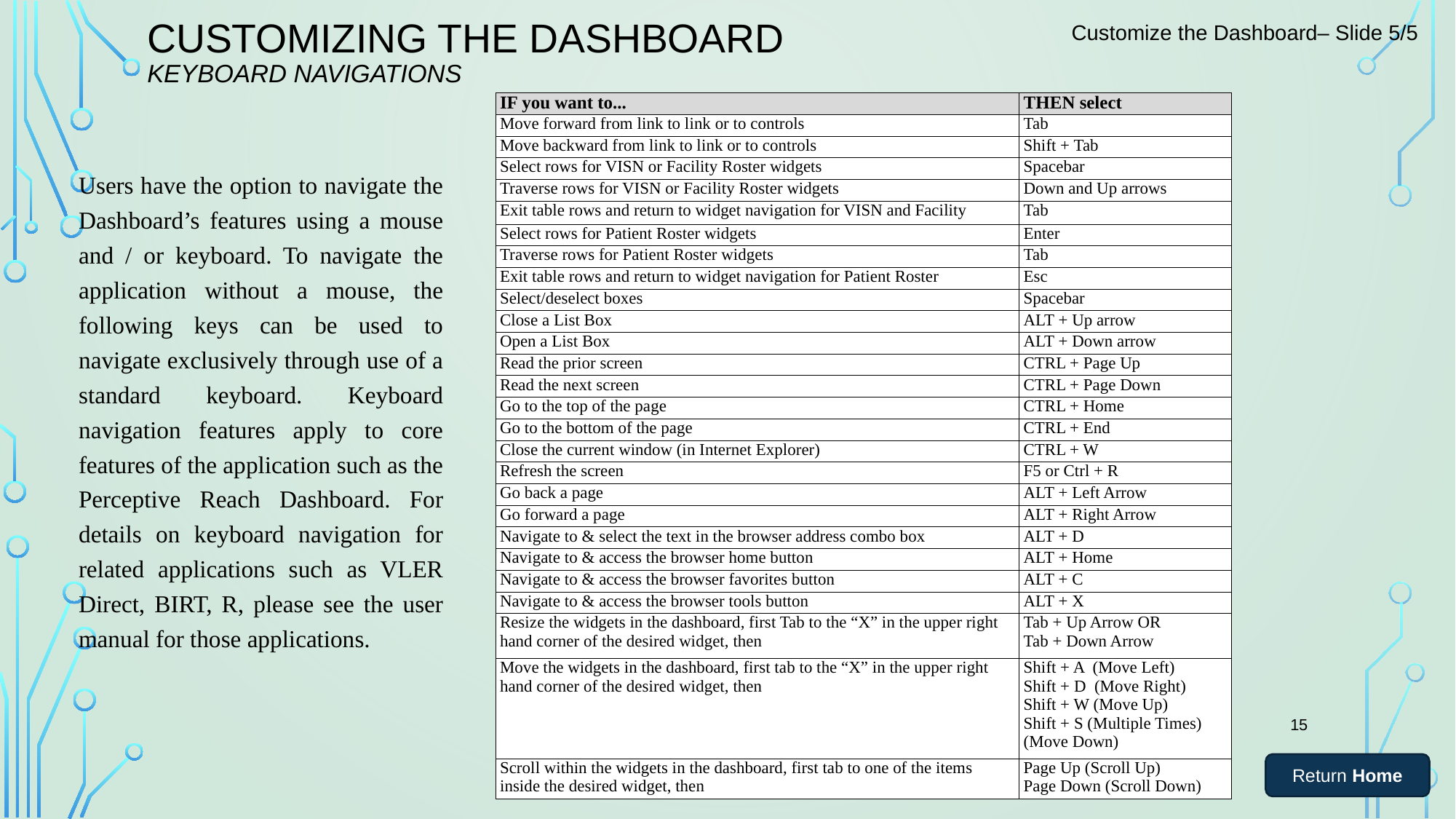

# Customizing the Dashboard Keyboard Navigations
Customize the Dashboard– Slide 5/5
| IF you want to... | THEN select |
| --- | --- |
| Move forward from link to link or to controls | Tab |
| Move backward from link to link or to controls | Shift + Tab |
| Select rows for VISN or Facility Roster widgets | Spacebar |
| Traverse rows for VISN or Facility Roster widgets | Down and Up arrows |
| Exit table rows and return to widget navigation for VISN and Facility | Tab |
| Select rows for Patient Roster widgets | Enter |
| Traverse rows for Patient Roster widgets | Tab |
| Exit table rows and return to widget navigation for Patient Roster | Esc |
| Select/deselect boxes | Spacebar |
| Close a List Box | ALT + Up arrow |
| Open a List Box | ALT + Down arrow |
| Read the prior screen | CTRL + Page Up |
| Read the next screen | CTRL + Page Down |
| Go to the top of the page | CTRL + Home |
| Go to the bottom of the page | CTRL + End |
| Close the current window (in Internet Explorer) | CTRL + W |
| Refresh the screen | F5 or Ctrl + R |
| Go back a page | ALT + Left Arrow |
| Go forward a page | ALT + Right Arrow |
| Navigate to & select the text in the browser address combo box | ALT + D |
| Navigate to & access the browser home button | ALT + Home |
| Navigate to & access the browser favorites button | ALT + C |
| Navigate to & access the browser tools button | ALT + X |
| Resize the widgets in the dashboard, first Tab to the “X” in the upper right hand corner of the desired widget, then | Tab + Up Arrow OR Tab + Down Arrow |
| Move the widgets in the dashboard, first tab to the “X” in the upper right hand corner of the desired widget, then | Shift + A (Move Left) Shift + D (Move Right) Shift + W (Move Up) Shift + S (Multiple Times) (Move Down) |
| Scroll within the widgets in the dashboard, first tab to one of the items inside the desired widget, then | Page Up (Scroll Up) Page Down (Scroll Down) |
Users have the option to navigate the Dashboard’s features using a mouse and / or keyboard. To navigate the application without a mouse, the following keys can be used to navigate exclusively through use of a standard keyboard. Keyboard navigation features apply to core features of the application such as the Perceptive Reach Dashboard. For details on keyboard navigation for related applications such as VLER Direct, BIRT, R, please see the user manual for those applications.
15
Return Home